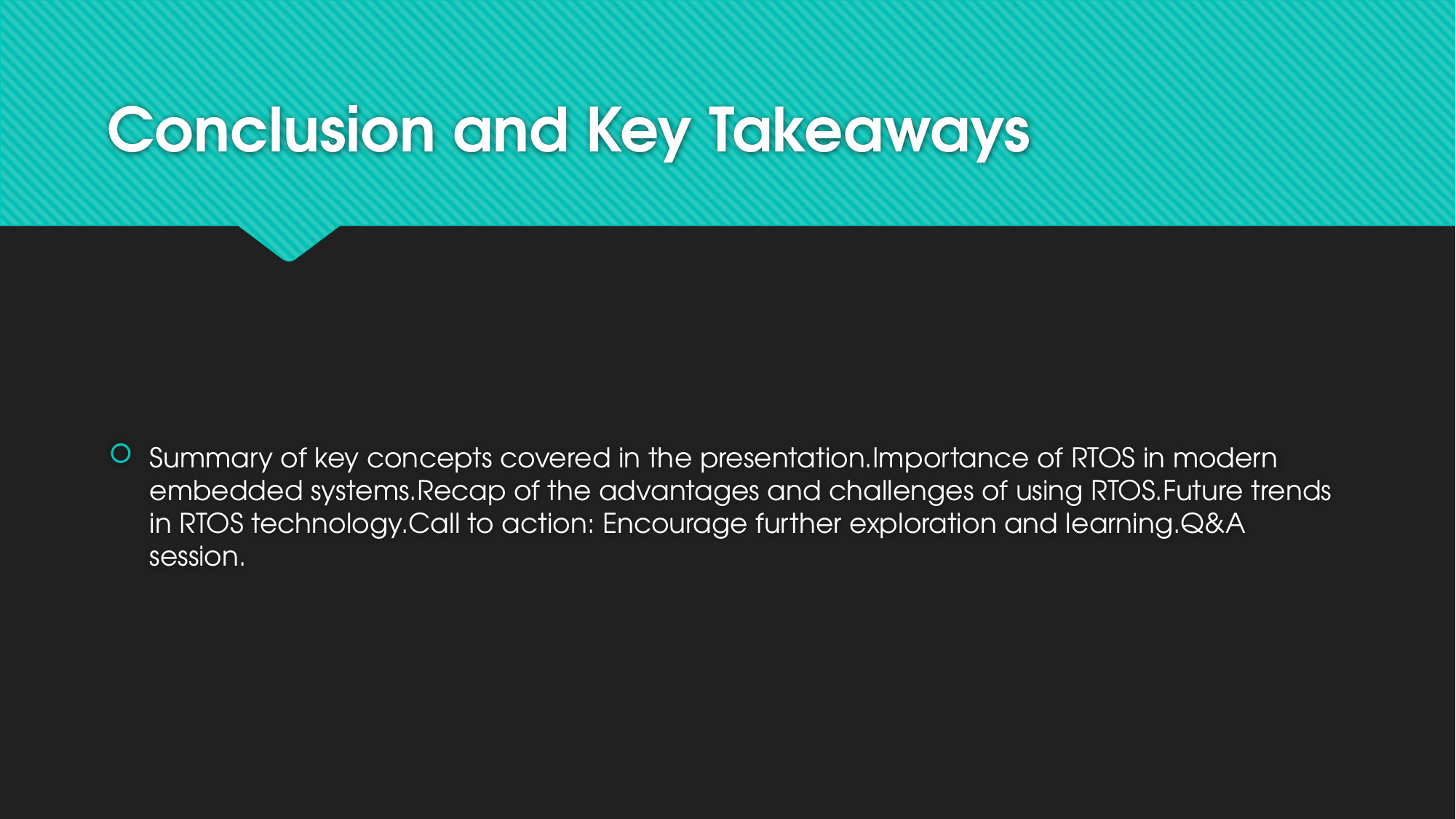

# Conclusion and Key Takeaways

Summary of key concepts covered in the presentation.Importance of RTOS in modern embedded systems.Recap of the advantages and challenges of using RTOS.Future trends in RTOS technology.Call to action: Encourage further exploration and learning.Q&A session.